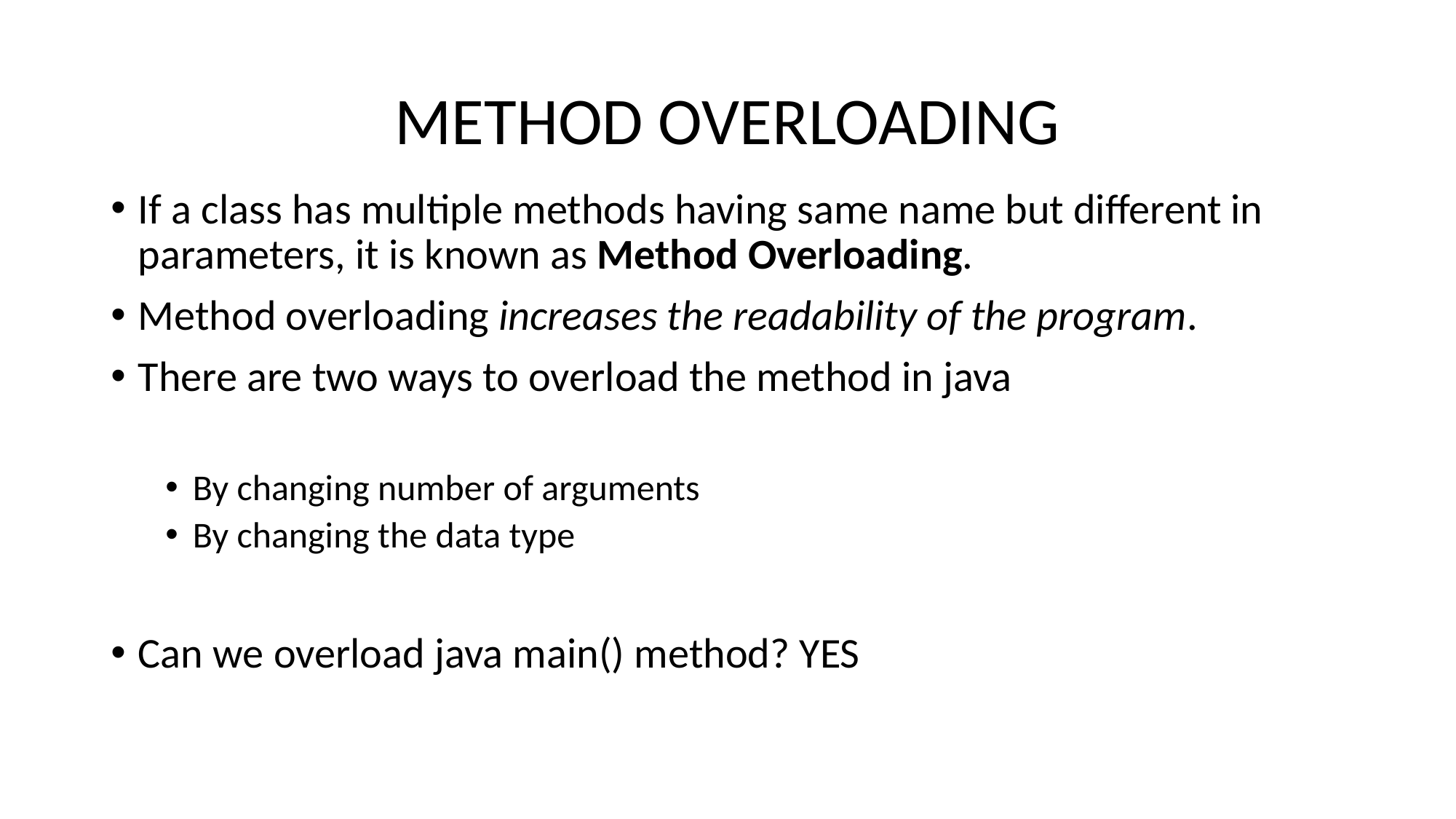

# METHOD OVERLOADING
If a class has multiple methods having same name but different in parameters, it is known as Method Overloading.
Method overloading increases the readability of the program.
There are two ways to overload the method in java

By changing number of arguments
By changing the data type

Can we overload java main() method? YES